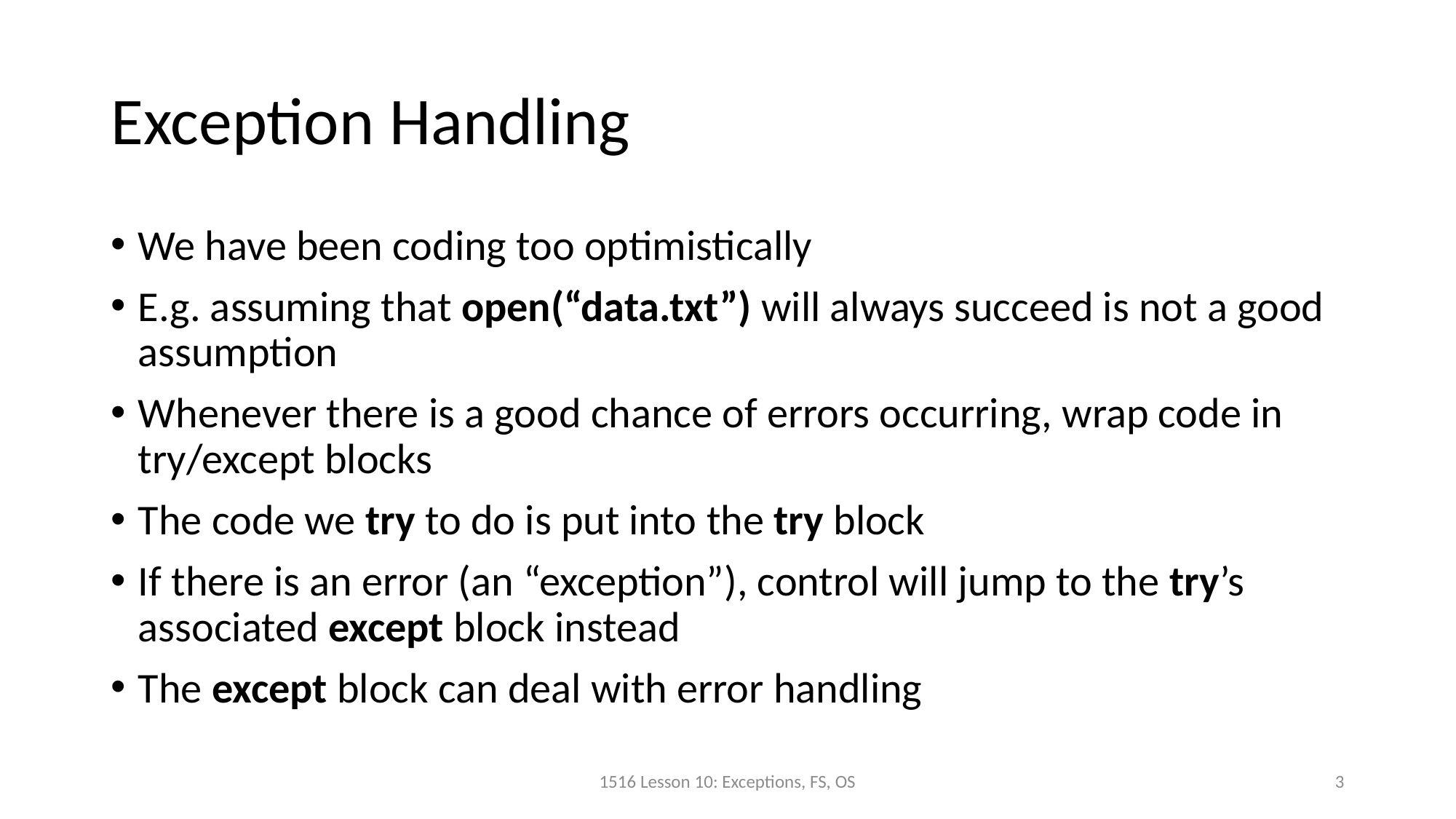

# Exception Handling
We have been coding too optimistically
E.g. assuming that open(“data.txt”) will always succeed is not a good assumption
Whenever there is a good chance of errors occurring, wrap code in try/except blocks
The code we try to do is put into the try block
If there is an error (an “exception”), control will jump to the try’s associated except block instead
The except block can deal with error handling
1516 Lesson 10: Exceptions, FS, OS
3